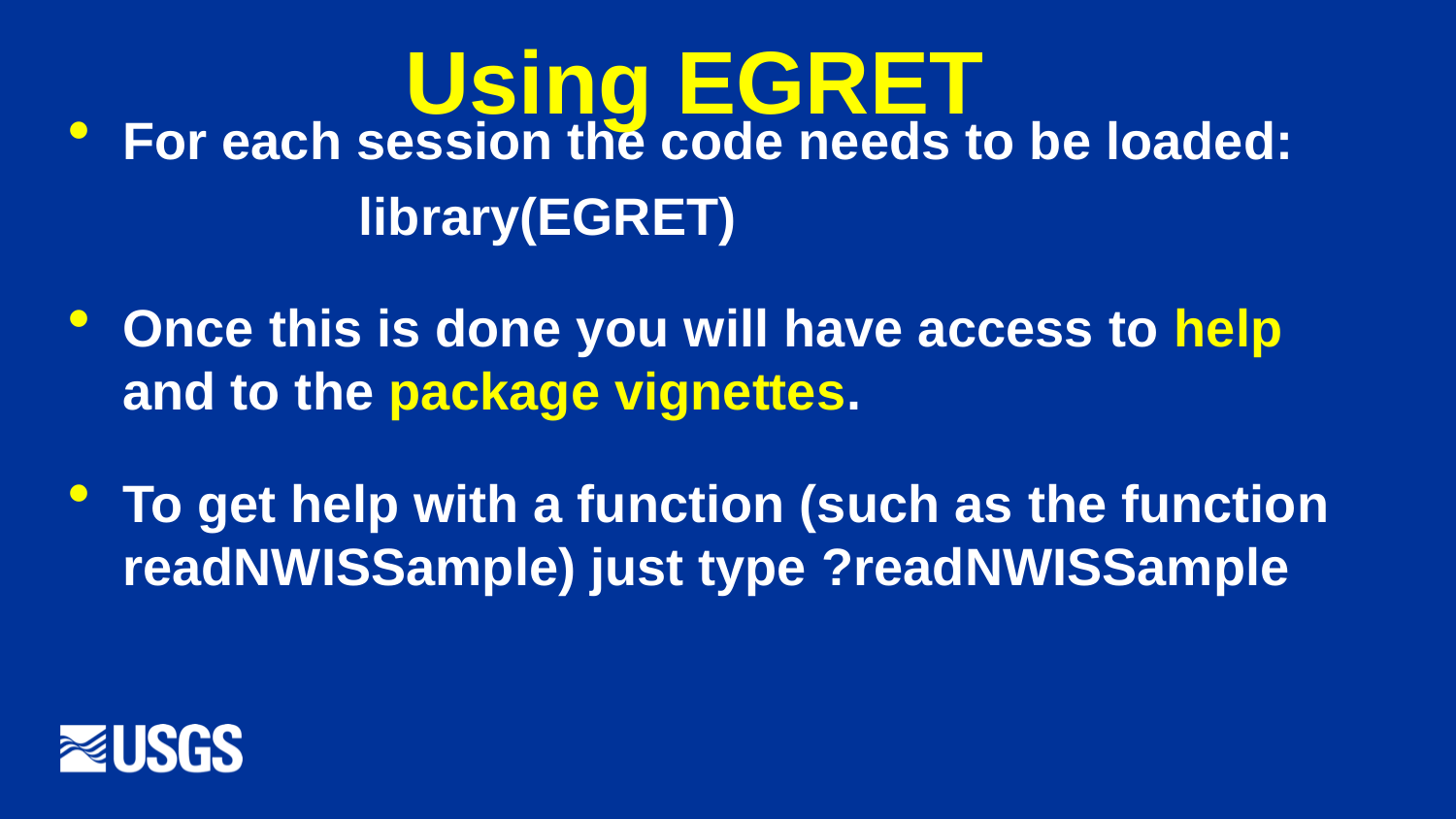

Using EGRET
For each session the code needs to be loaded:
		library(EGRET)
Once this is done you will have access to help and to the package vignettes.
To get help with a function (such as the function readNWISSample) just type ?readNWISSample